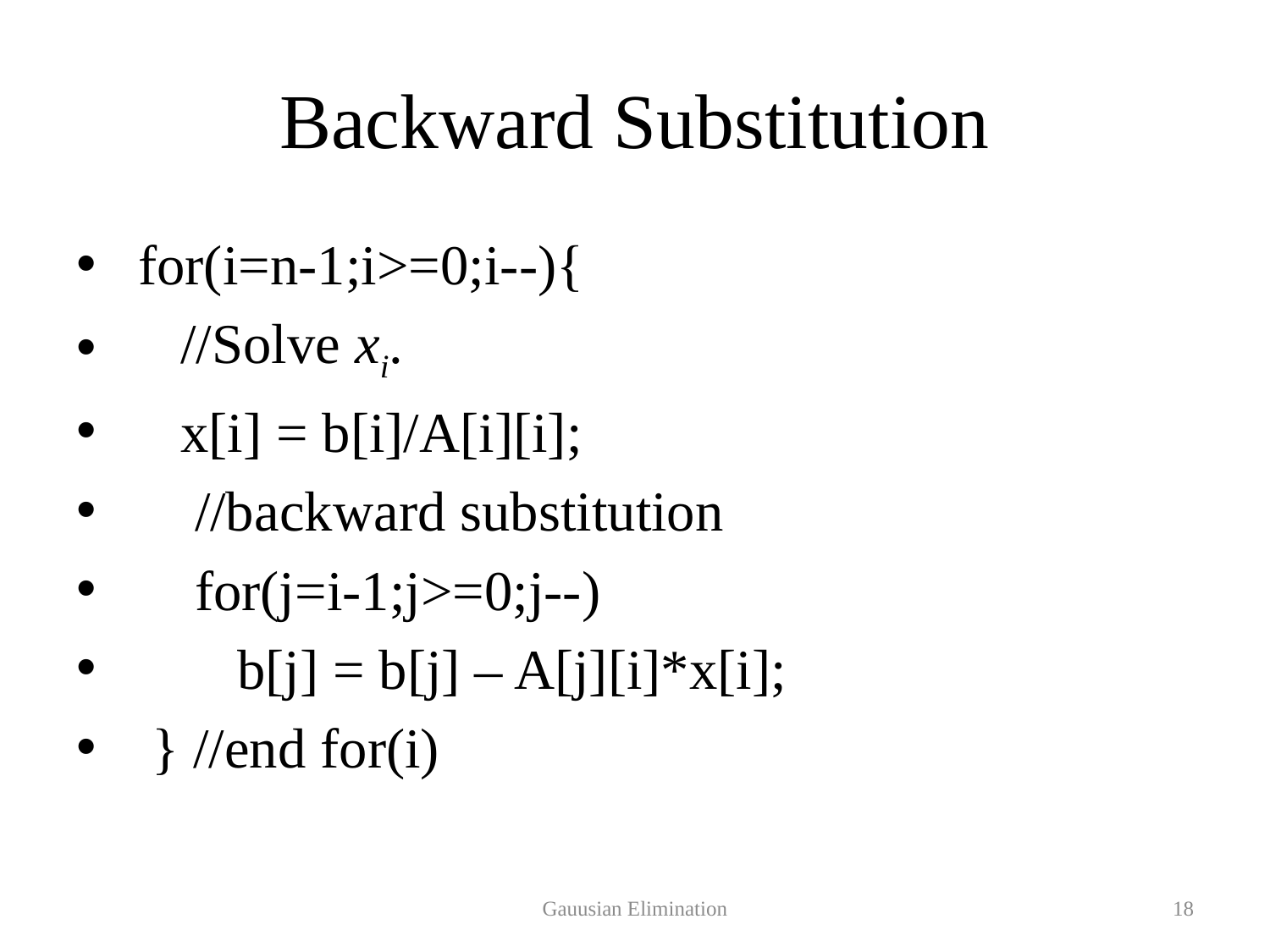

# Backward Substitution
 for(i=n-1;i>=0;i--){
    //Solve xi.
    x[i] = b[i]/A[i][i];
     //backward substitution
     for(j=i-1;j>=0;j--)
        b[j] = b[j] – A[j][i]*x[i];
  } //end for(i)
Gauusian Elimination
18